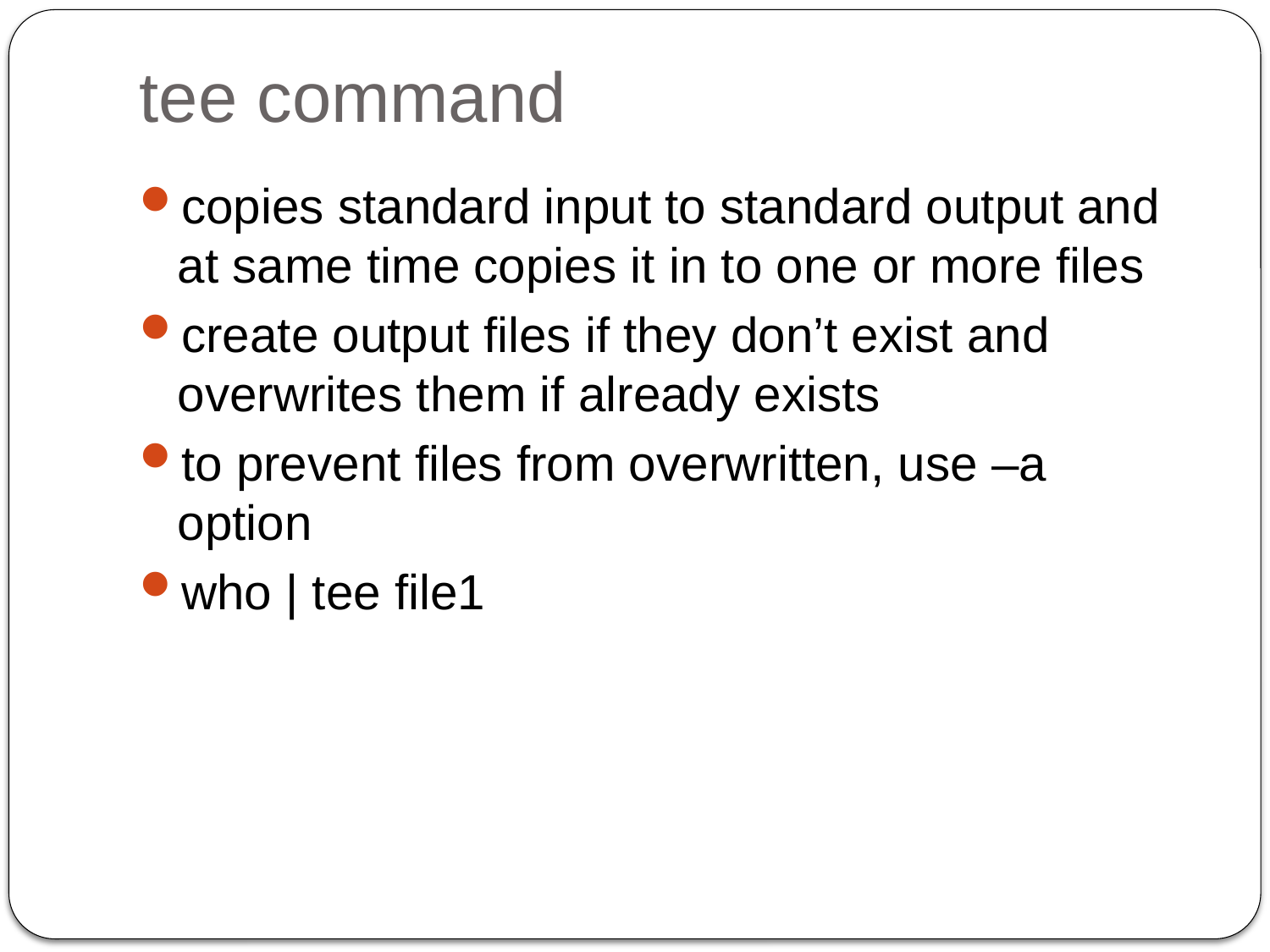

# tee command
copies standard input to standard output and at same time copies it in to one or more files
create output files if they don’t exist and overwrites them if already exists
to prevent files from overwritten, use –a  option
who | tee file1